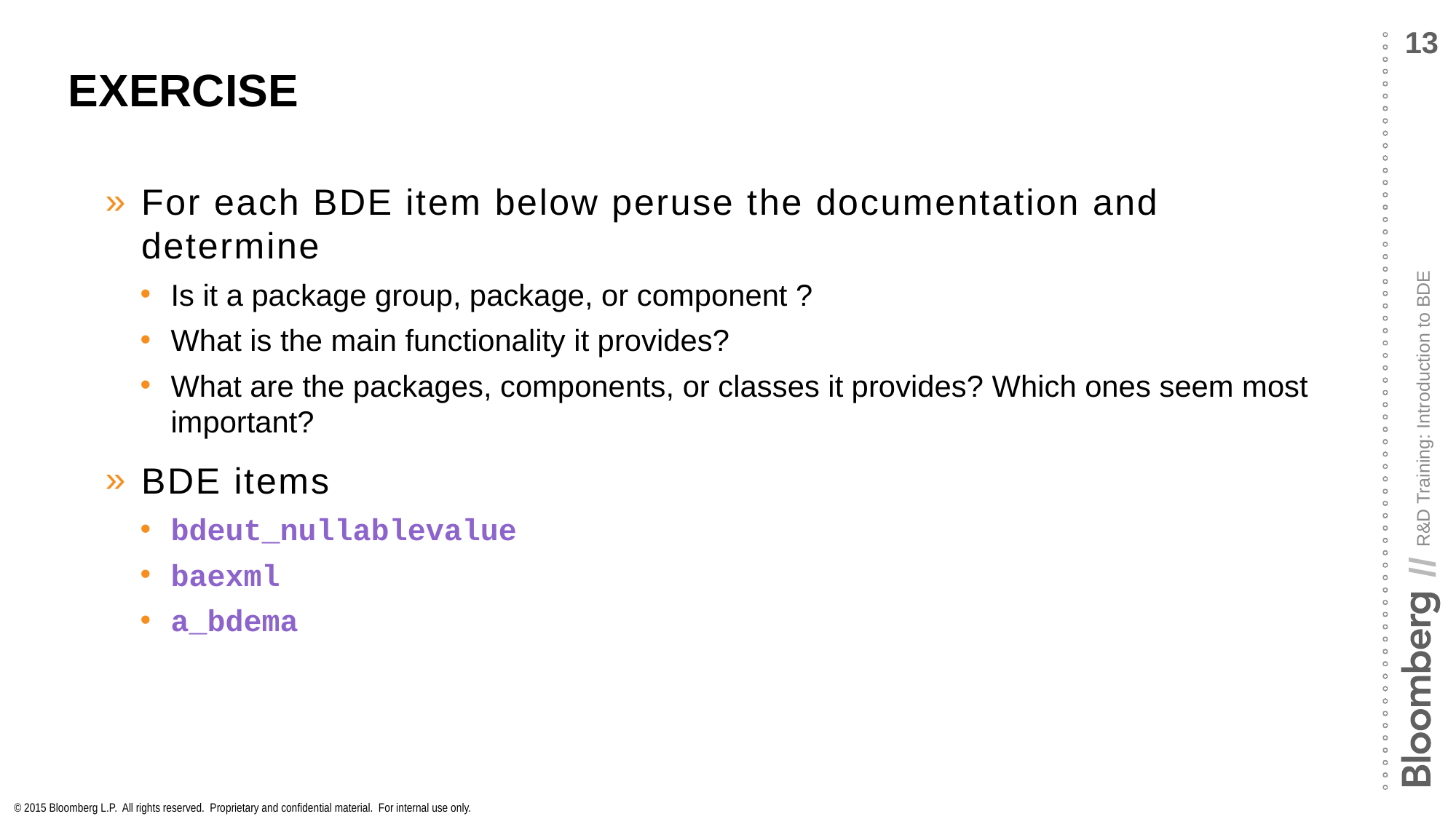

# Exercise
For each BDE item below peruse the documentation and determine
Is it a package group, package, or component ?
What is the main functionality it provides?
What are the packages, components, or classes it provides? Which ones seem most important?
BDE items
bdeut_nullablevalue
baexml
a_bdema